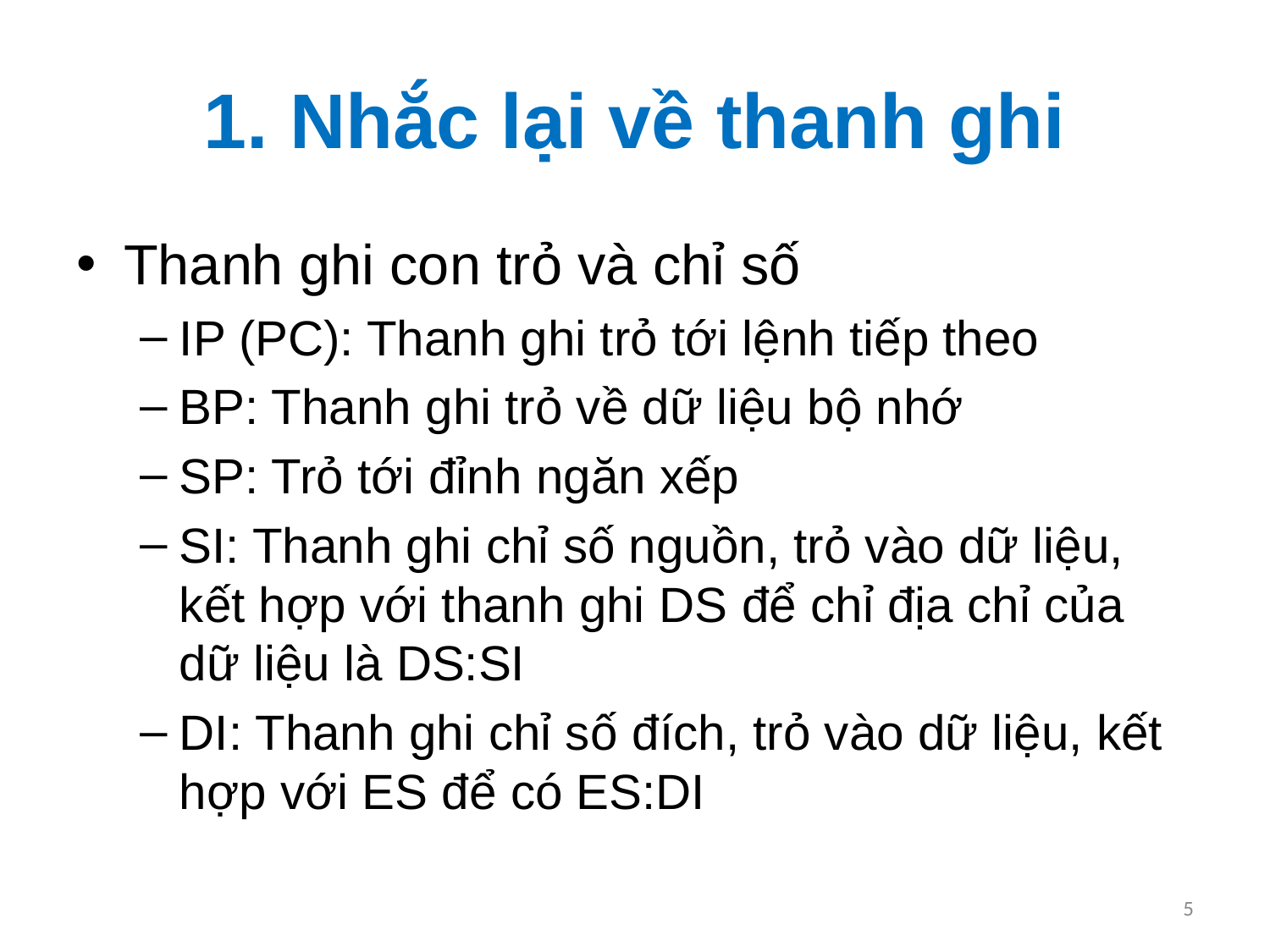

# 1. Nhắc lại về thanh ghi
Thanh ghi con trỏ và chỉ số
IP (PC): Thanh ghi trỏ tới lệnh tiếp theo
BP: Thanh ghi trỏ về dữ liệu bộ nhớ
SP: Trỏ tới đỉnh ngăn xếp
SI: Thanh ghi chỉ số nguồn, trỏ vào dữ liệu, kết hợp với thanh ghi DS để chỉ địa chỉ của dữ liệu là DS:SI
DI: Thanh ghi chỉ số đích, trỏ vào dữ liệu, kết hợp với ES để có ES:DI
5